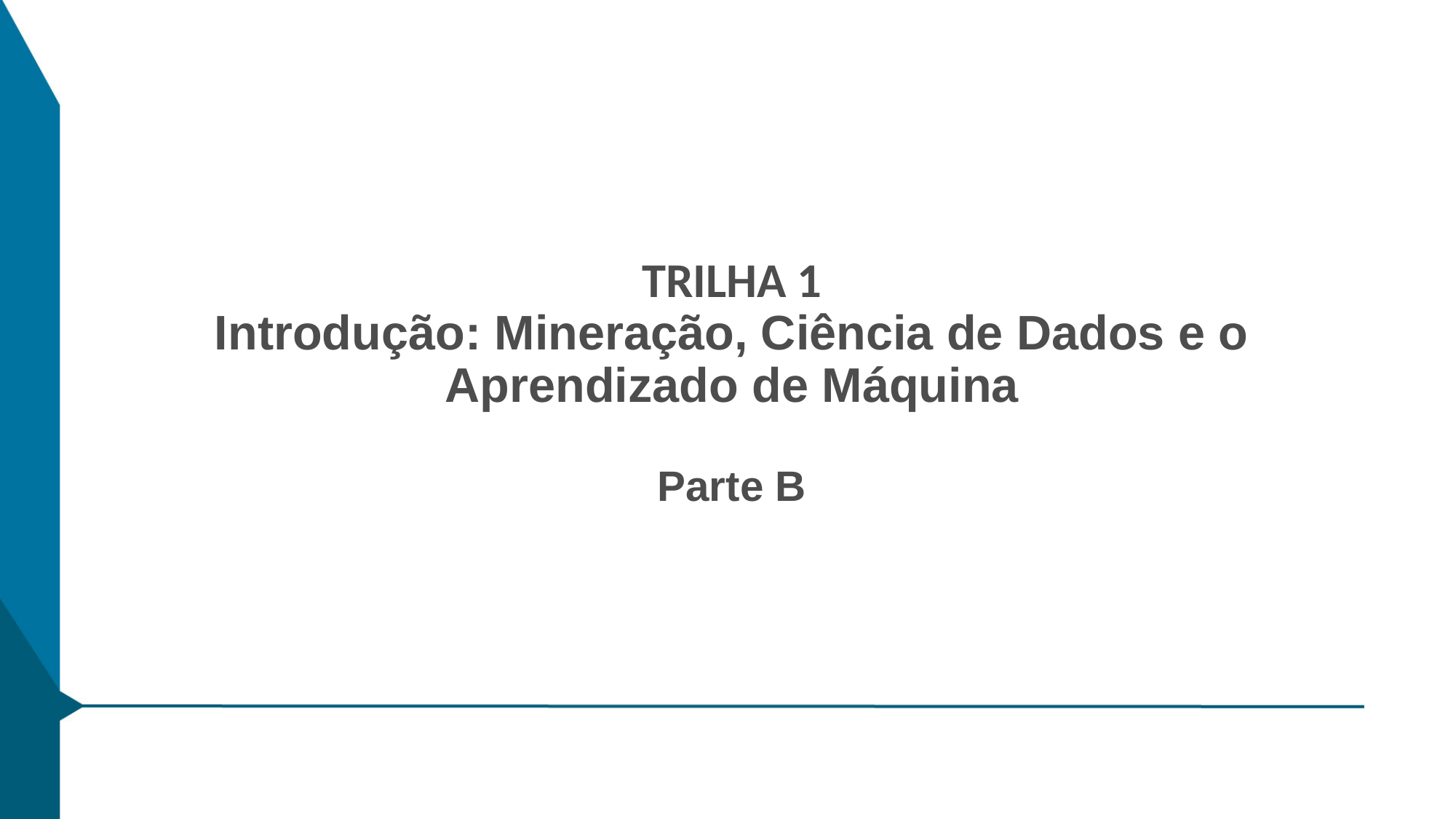

# TRILHA 1 Introdução: Mineração, Ciência de Dados e o Aprendizado de Máquina Parte B